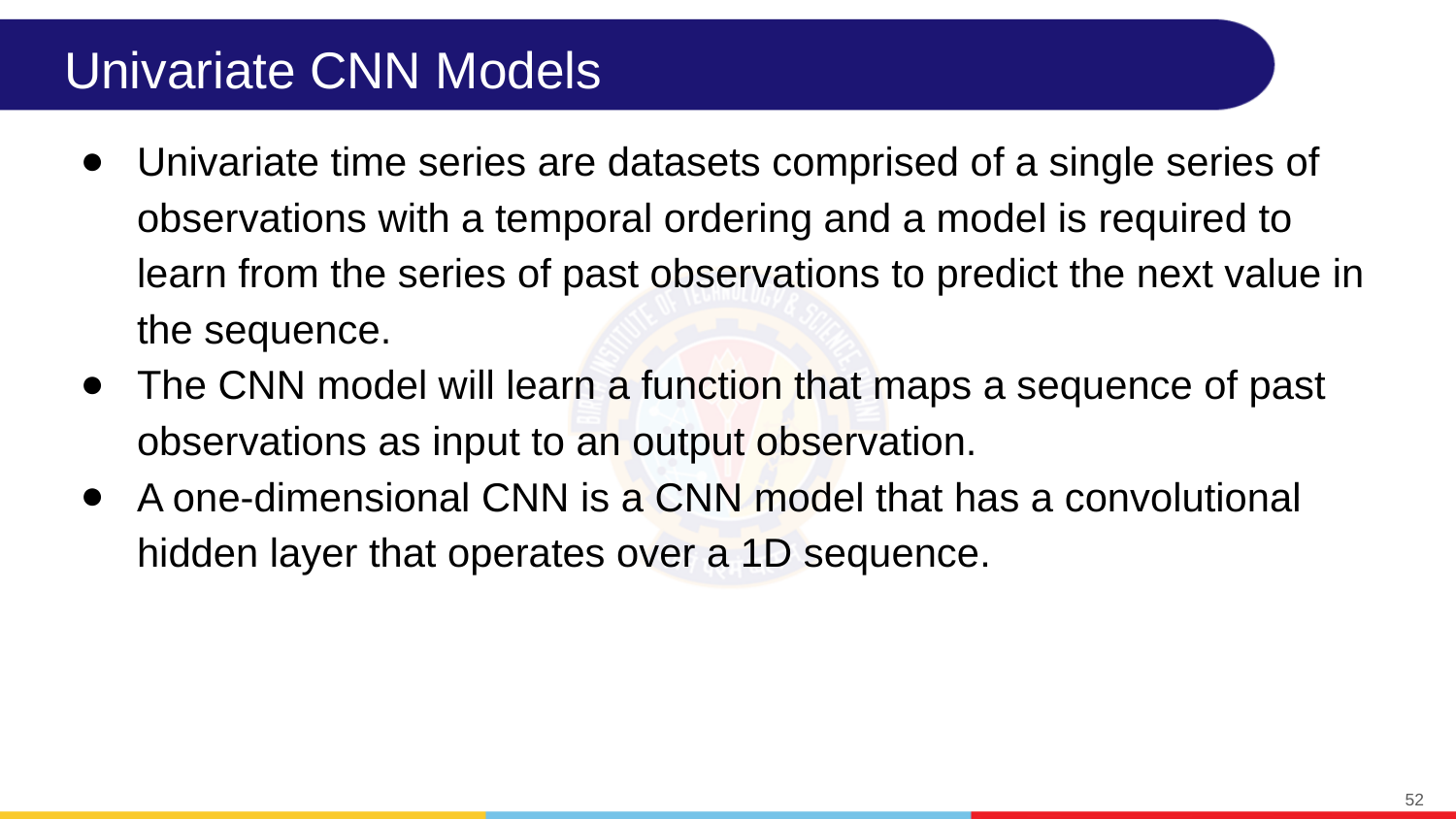

# Univariate CNN Models
Univariate time series are datasets comprised of a single series of observations with a temporal ordering and a model is required to learn from the series of past observations to predict the next value in the sequence.
The CNN model will learn a function that maps a sequence of past observations as input to an output observation.
A one-dimensional CNN is a CNN model that has a convolutional hidden layer that operates over a 1D sequence.

52